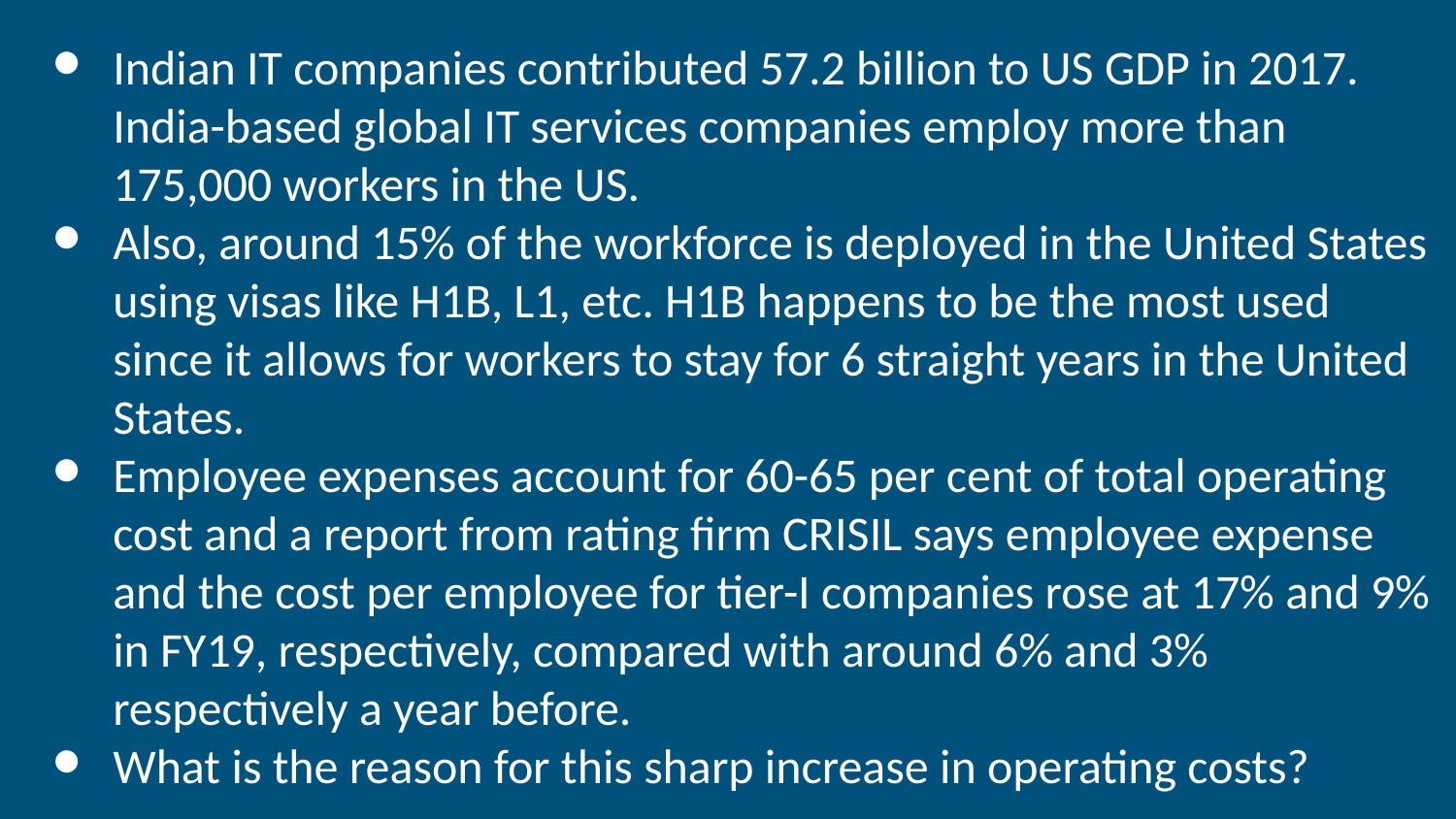

Indian IT companies contributed 57.2 billion to US GDP in 2017. India-based global IT services companies employ more than 175,000 workers in the US.
Also, around 15% of the workforce is deployed in the United States using visas like H1B, L1, etc. H1B happens to be the most used since it allows for workers to stay for 6 straight years in the United States.
Employee expenses account for 60-65 per cent of total operating cost and a report from rating firm CRISIL says employee expense and the cost per employee for tier-I companies rose at 17% and 9% in FY19, respectively, compared with around 6% and 3% respectively a year before.
What is the reason for this sharp increase in operating costs?